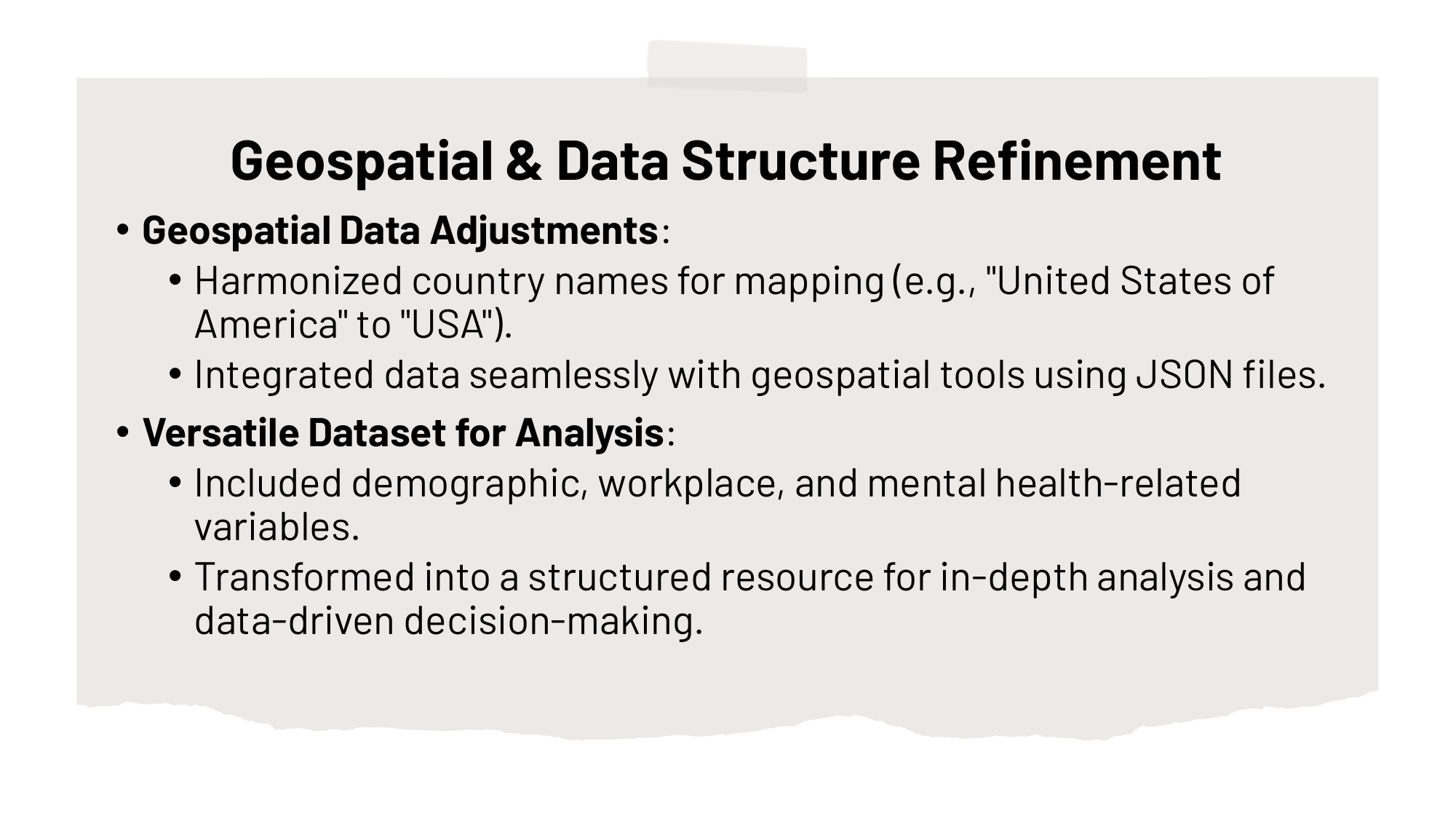

# Geospatial & Data Structure Refinement

Geospatial Data Adjustments:
Harmonized country names for mapping (e.g., "United States of America" to "USA").
Integrated data seamlessly with geospatial tools using JSON files.
Versatile Dataset for Analysis:
Included demographic, workplace, and mental health-related variables.
Transformed into a structured resource for in-depth analysis and data-driven decision-making.